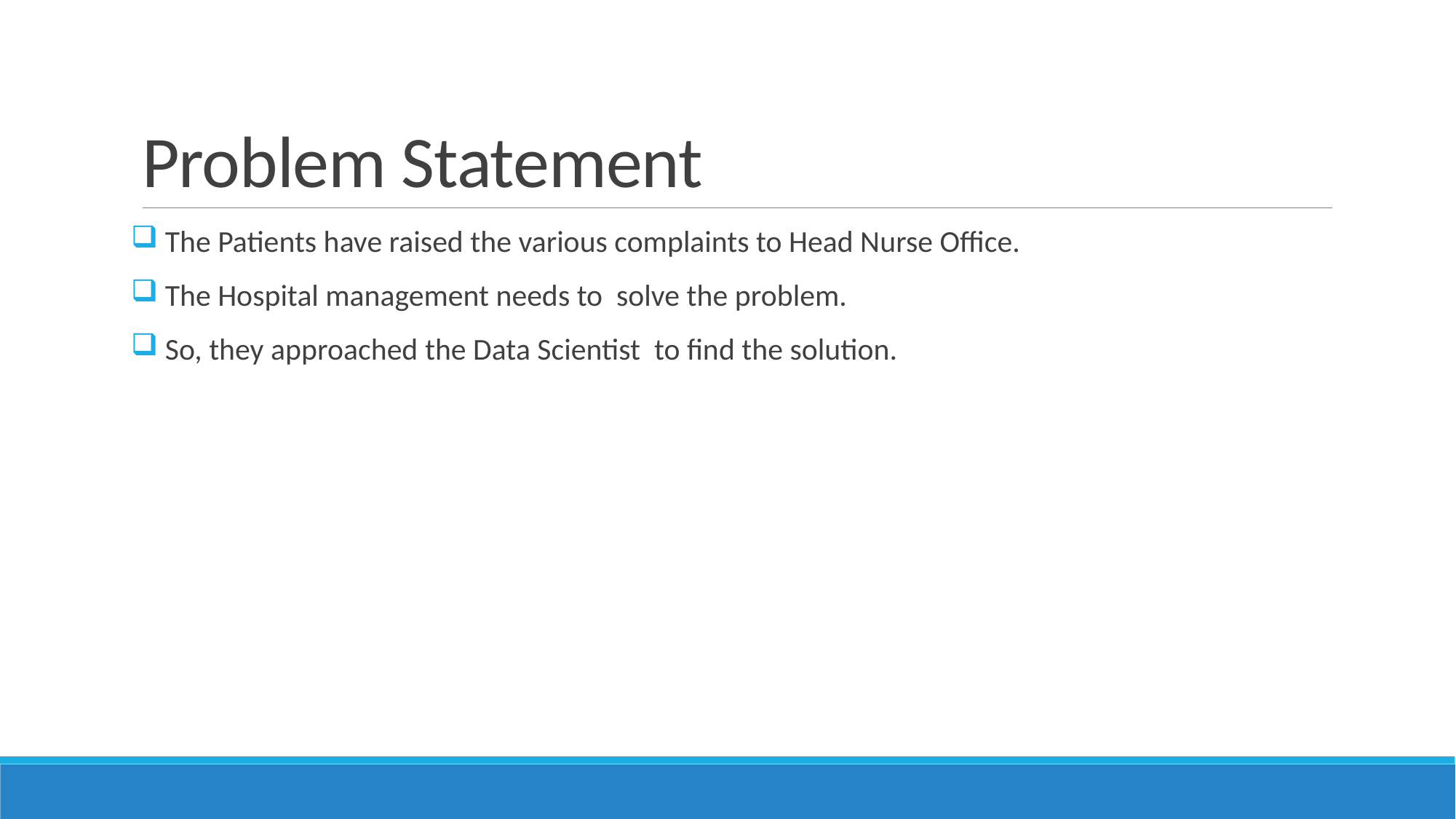

# Problem Statement
 The Patients have raised the various complaints to Head Nurse Office.
 The Hospital management needs to  solve the problem.
 So, they approached the Data Scientist  to find the solution.